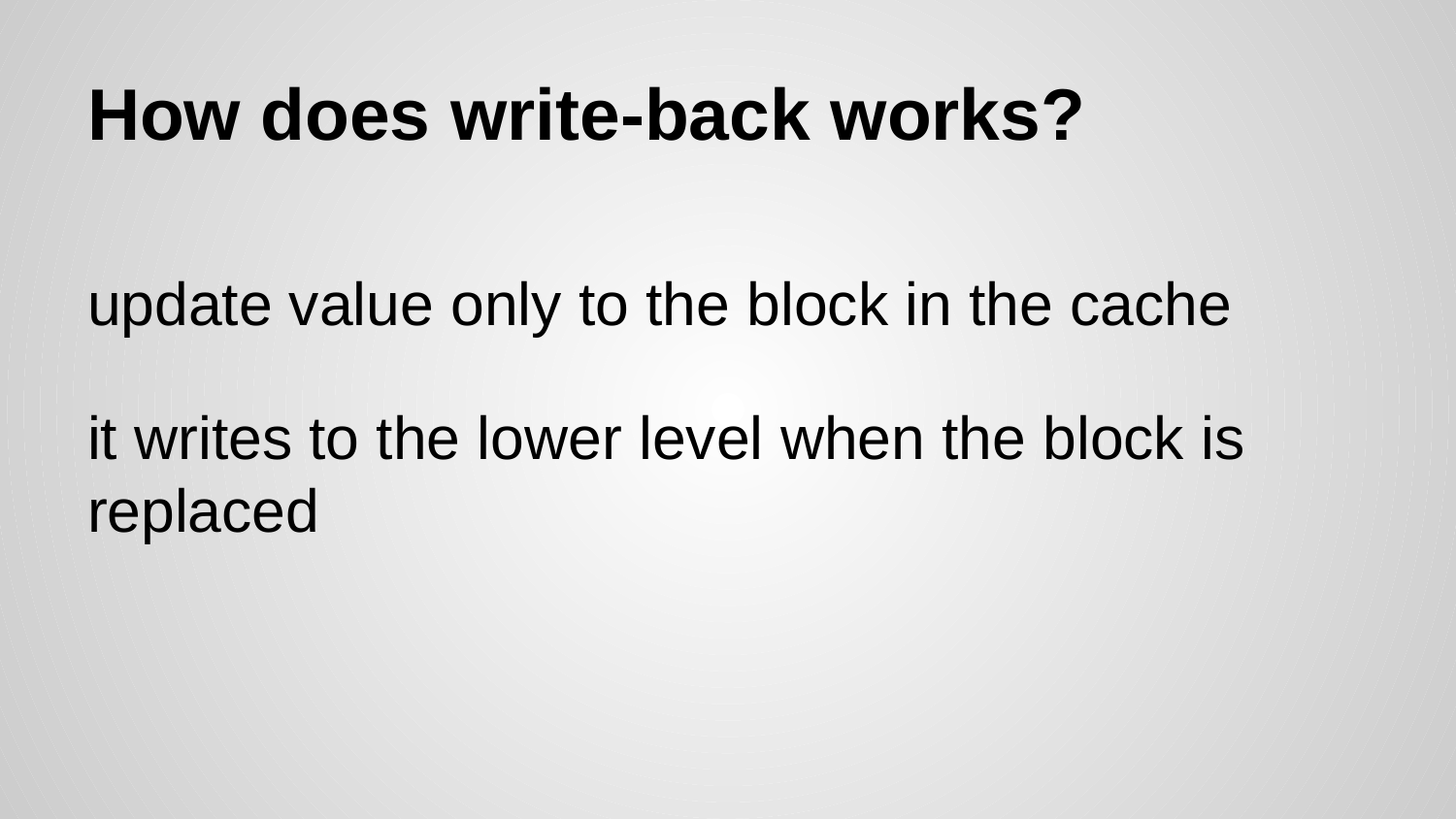

# How does write-back works?
update value only to the block in the cache
it writes to the lower level when the block is replaced